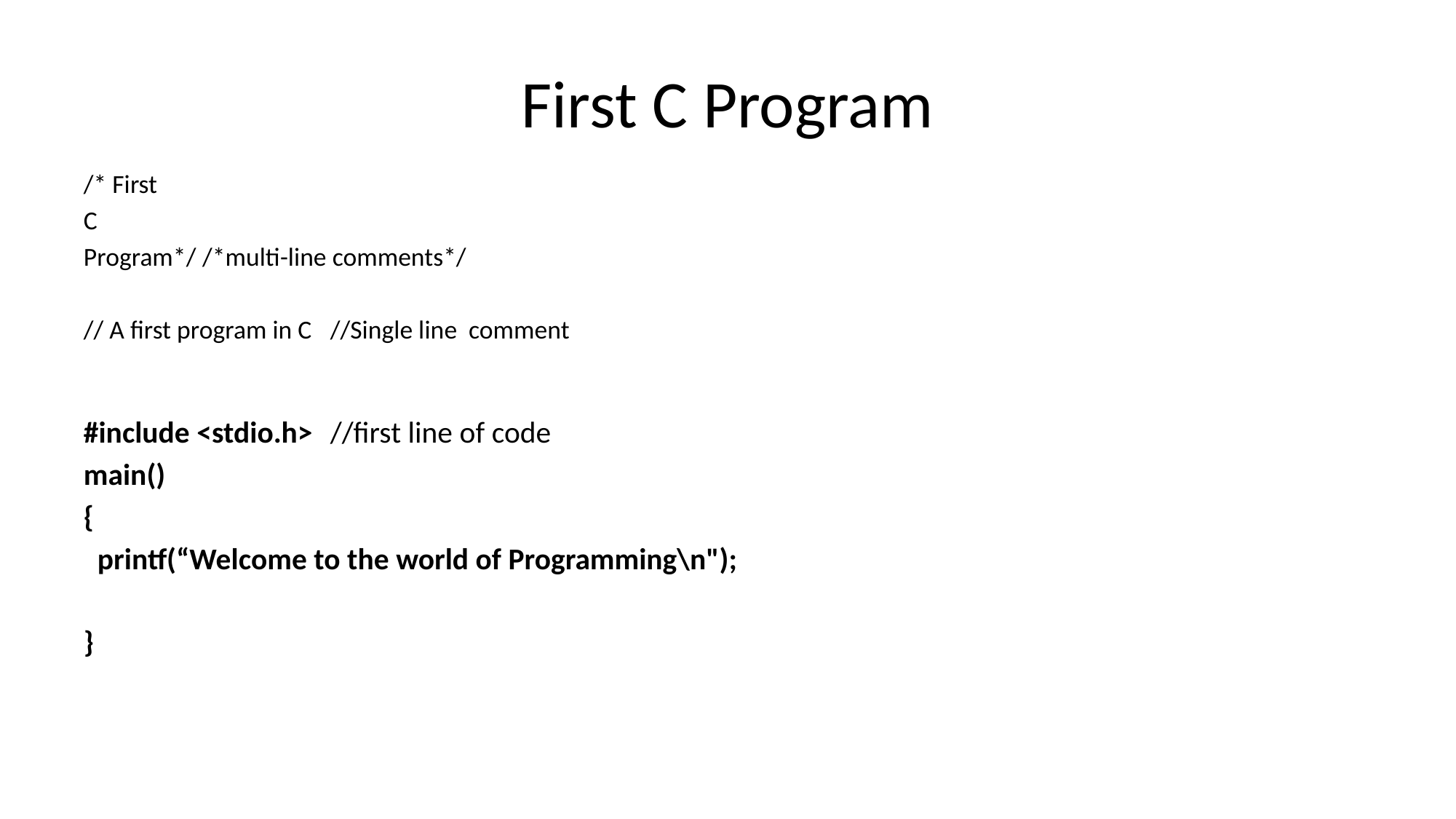

# First C Program
/* First
C
Program*/				/*multi-line comments*/

// A first program in C  			//Single line  comment

#include <stdio.h>  		//first line of code
main()
{
  printf(“Welcome to the world of Programming\n");
}